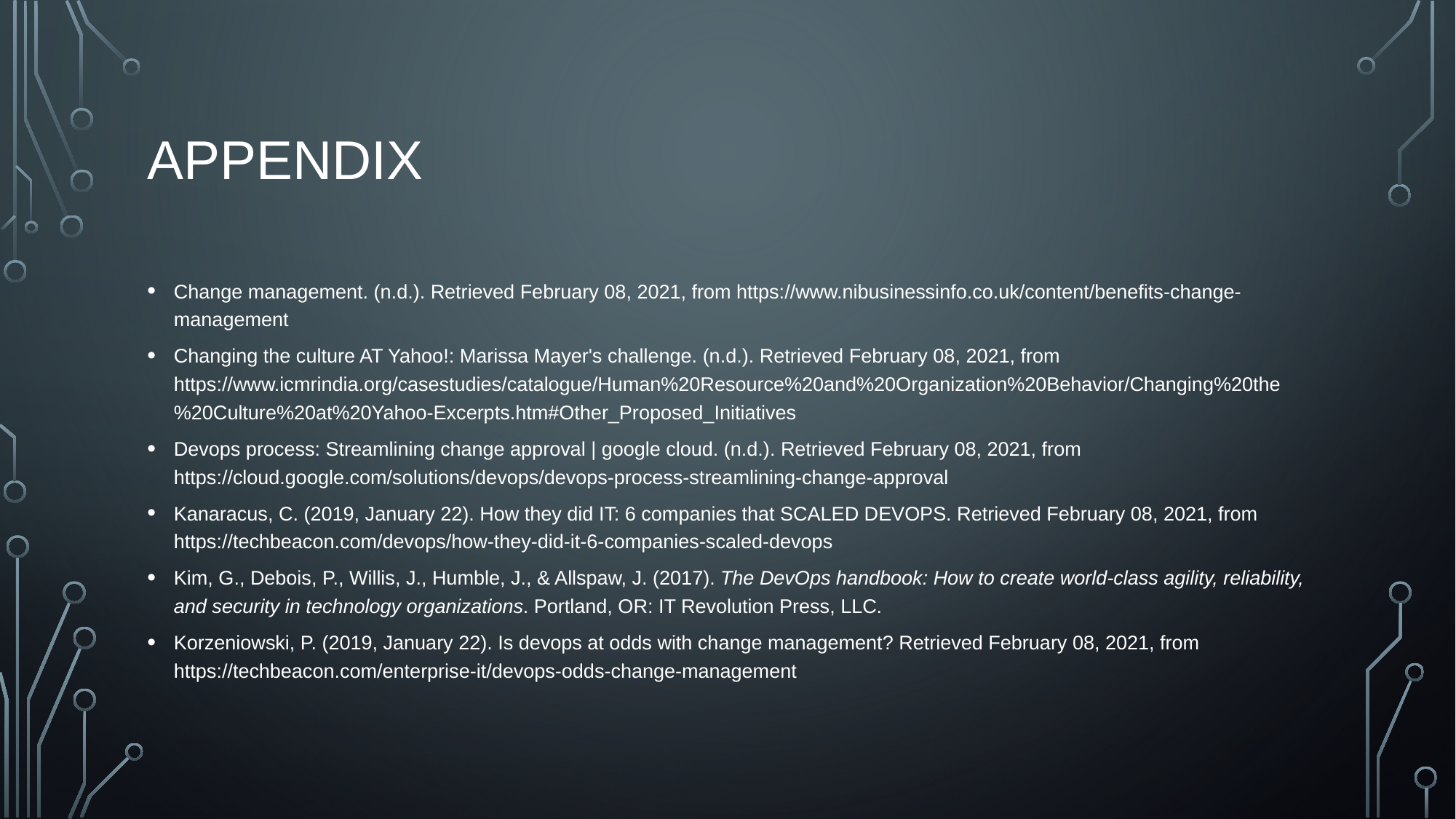

# appendix
Change management. (n.d.). Retrieved February 08, 2021, from https://www.nibusinessinfo.co.uk/content/benefits-change-management
Changing the culture AT Yahoo!: Marissa Mayer's challenge. (n.d.). Retrieved February 08, 2021, from https://www.icmrindia.org/casestudies/catalogue/Human%20Resource%20and%20Organization%20Behavior/Changing%20the%20Culture%20at%20Yahoo-Excerpts.htm#Other_Proposed_Initiatives
Devops process: Streamlining change approval | google cloud. (n.d.). Retrieved February 08, 2021, from https://cloud.google.com/solutions/devops/devops-process-streamlining-change-approval
Kanaracus, C. (2019, January 22). How they did IT: 6 companies that SCALED DEVOPS. Retrieved February 08, 2021, from https://techbeacon.com/devops/how-they-did-it-6-companies-scaled-devops
Kim, G., Debois, P., Willis, J., Humble, J., & Allspaw, J. (2017). The DevOps handbook: How to create world-class agility, reliability, and security in technology organizations. Portland, OR: IT Revolution Press, LLC.
Korzeniowski, P. (2019, January 22). Is devops at odds with change management? Retrieved February 08, 2021, from https://techbeacon.com/enterprise-it/devops-odds-change-management